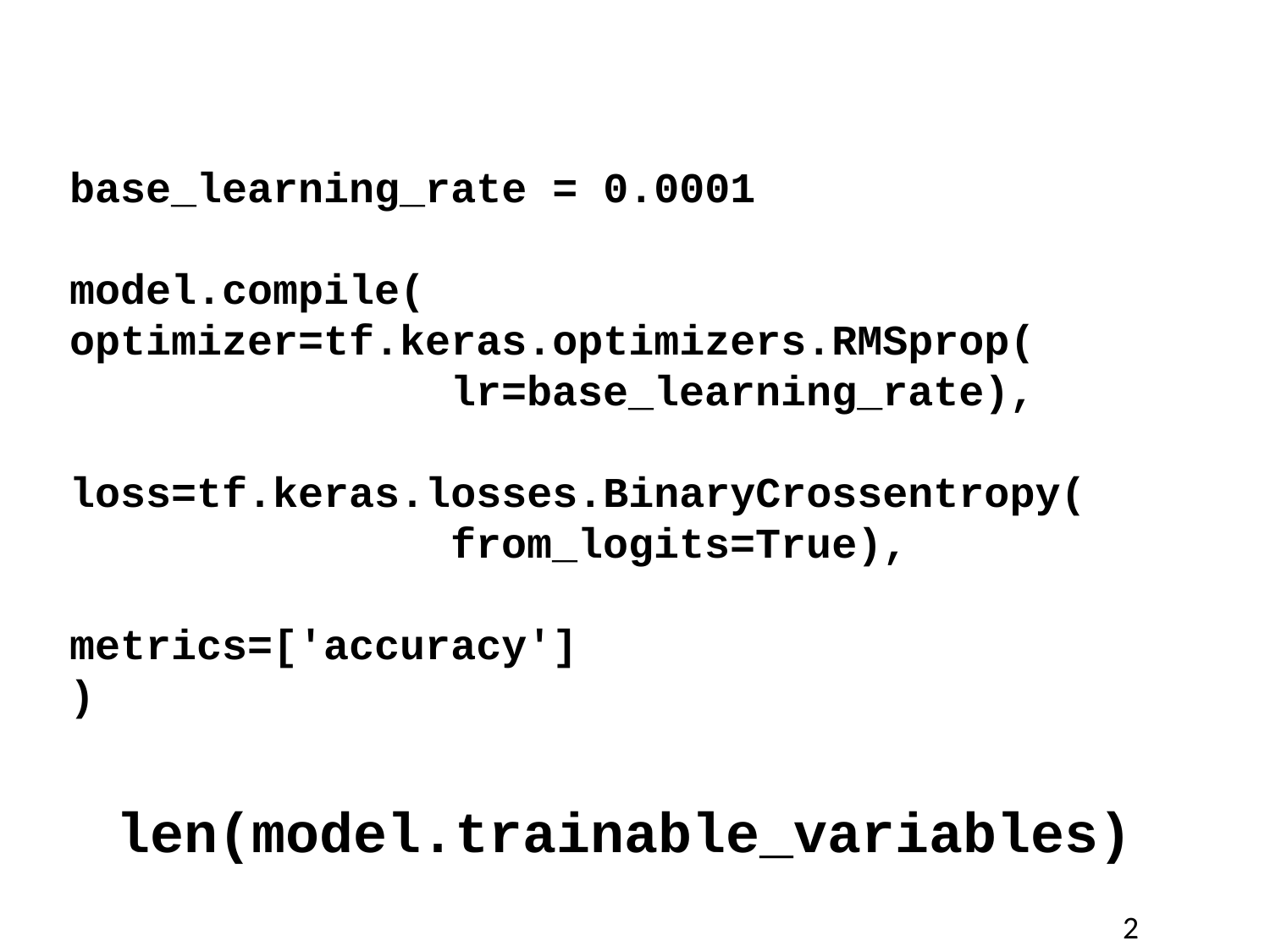

base_learning_rate = 0.0001

model.compile(
optimizer=tf.keras.optimizers.RMSprop(
               lr=base_learning_rate),

loss=tf.keras.losses.BinaryCrossentropy(
               from_logits=True),

metrics=['accuracy']
)
len(model.trainable_variables)
2